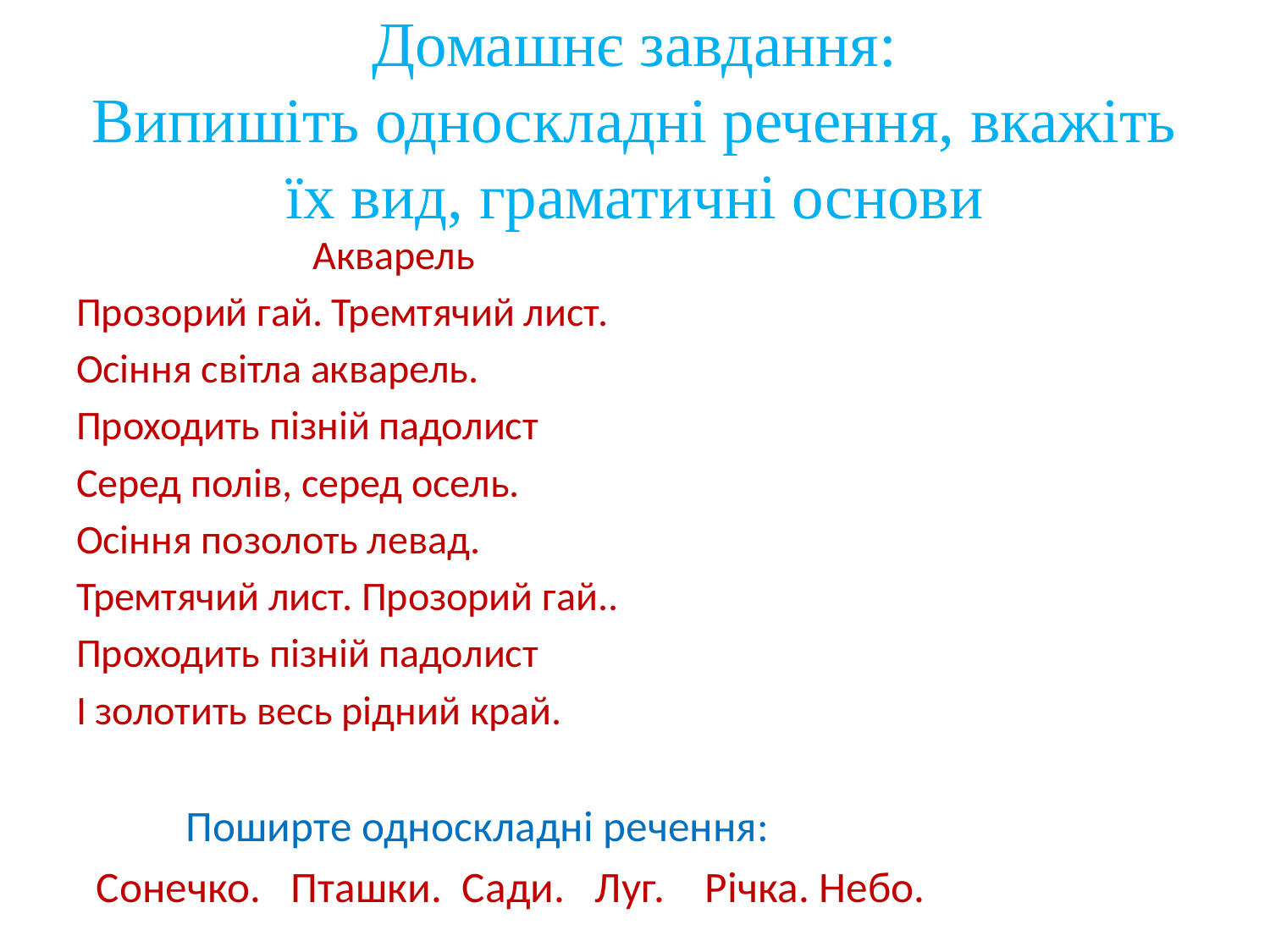

# Домашнє завдання: Випишіть односкладні речення, вкажіть їх вид, граматичні основи
                          Акварель
Прозорий гай. Тремтячий лист.
Осіння світла акварель.
Проходить пізній падолист
Серед полів, серед осель.
Осіння позолоть левад.
Тремтячий лист. Прозорий гай..
Проходить пізній падолист
І золотить весь рідний край.

           Поширте односкладні речення:
  Сонечко.   Пташки.  Сади.   Луг.    Річка. Небо.